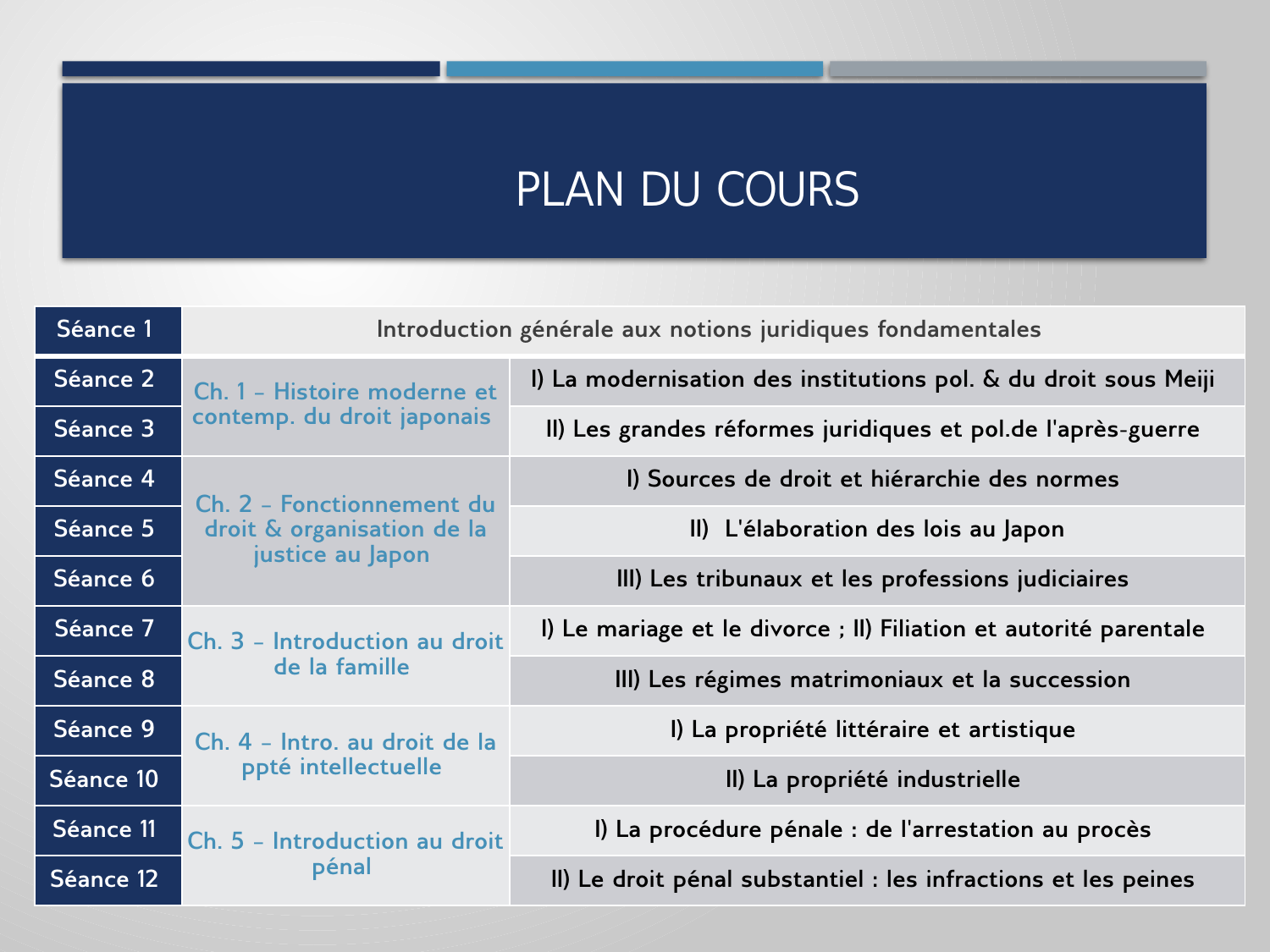

# Plan du cours
| Séance 1 | Introduction générale aux notions juridiques fondamentales |  |
| --- | --- | --- |
| Séance 2 | Ch. 1 – Histoire moderne et contemp. du droit japonais | I) La modernisation des institutions pol. & du droit sous Meiji |
| Séance 3 |  | II) Les grandes réformes juridiques et pol.de l'après-guerre |
| Séance 4 | Ch. 2 – Fonctionnement du droit & organisation de la justice au Japon | I) Sources de droit et hiérarchie des normes |
| Séance 5 |  | II)  L'élaboration des lois au Japon |
| Séance 6 |  | III) Les tribunaux et les professions judiciaires |
| Séance 7 | Ch. 3 – Introduction au droit de la famille | I) Le mariage et le divorce ; II) Filiation et autorité parentale |
| Séance 8 |  | III) Les régimes matrimoniaux et la succession |
| Séance 9 | Ch. 4 – Intro. au droit de la ppté intellectuelle | I) La propriété littéraire et artistique |
| Séance 10 |  | II) La propriété industrielle |
| Séance 11 | Ch. 5 – Introduction au droit pénal | I) La procédure pénale : de l'arrestation au procès |
| Séance 12 |  | II) Le droit pénal substantiel : les infractions et les peines |